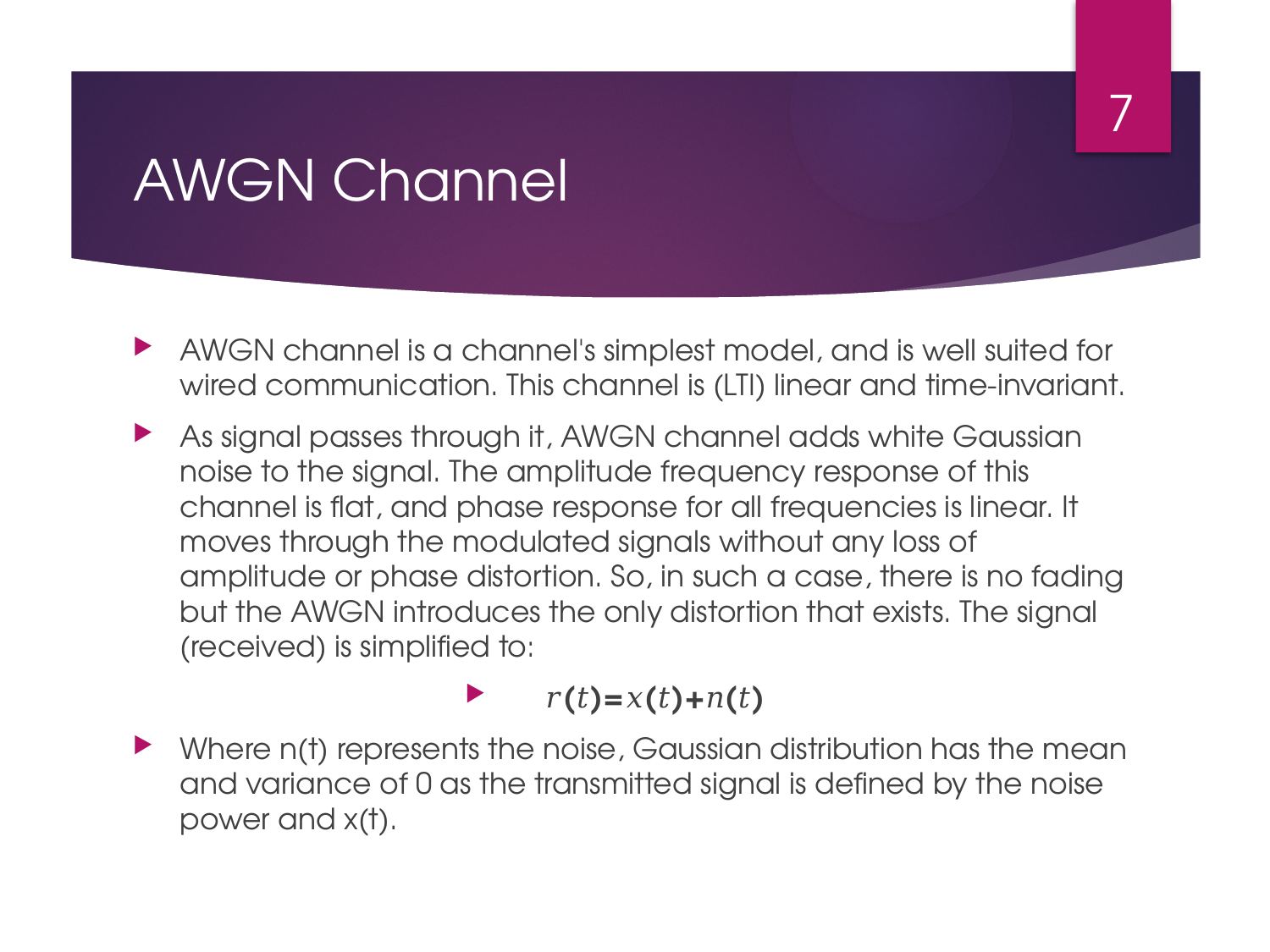

7
# AWGN Channel
AWGN channel is a channel's simplest model, and is well suited for wired communication. This channel is (LTI) linear and time-invariant.
As signal passes through it, AWGN channel adds white Gaussian noise to the signal. The amplitude frequency response of this channel is flat, and phase response for all frequencies is linear. It moves through the modulated signals without any loss of amplitude or phase distortion. So, in such a case, there is no fading but the AWGN introduces the only distortion that exists. The signal (received) is simplified to:
𝑟(𝑡)=𝑥(𝑡)+𝑛(𝑡)
Where n(t) represents the noise, Gaussian distribution has the mean and variance of 0 as the transmitted signal is defined by the noise power and x(t).